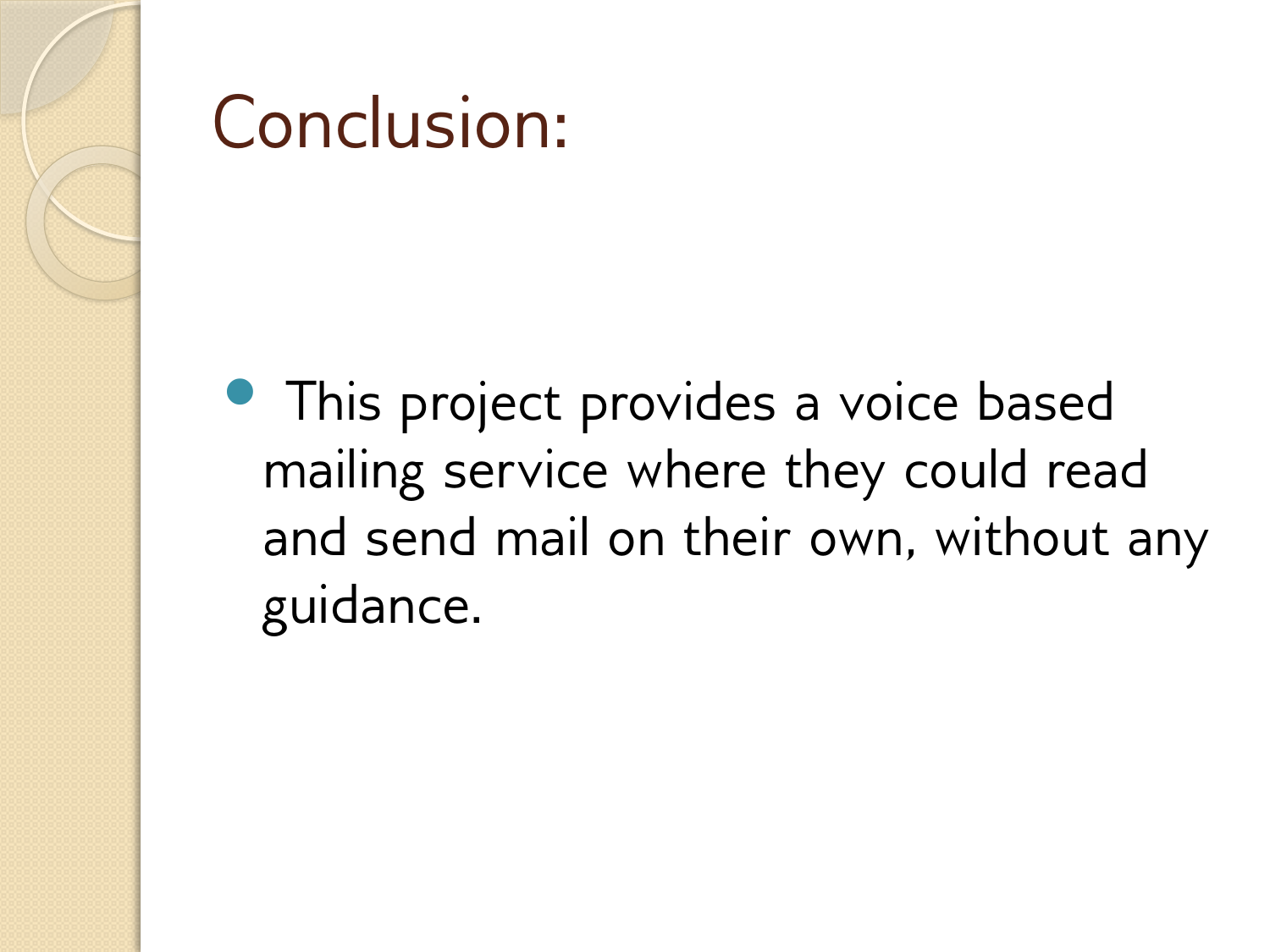

# Conclusion:

 This project provides a voice based mailing service where they could read and send mail on their own, without any guidance.